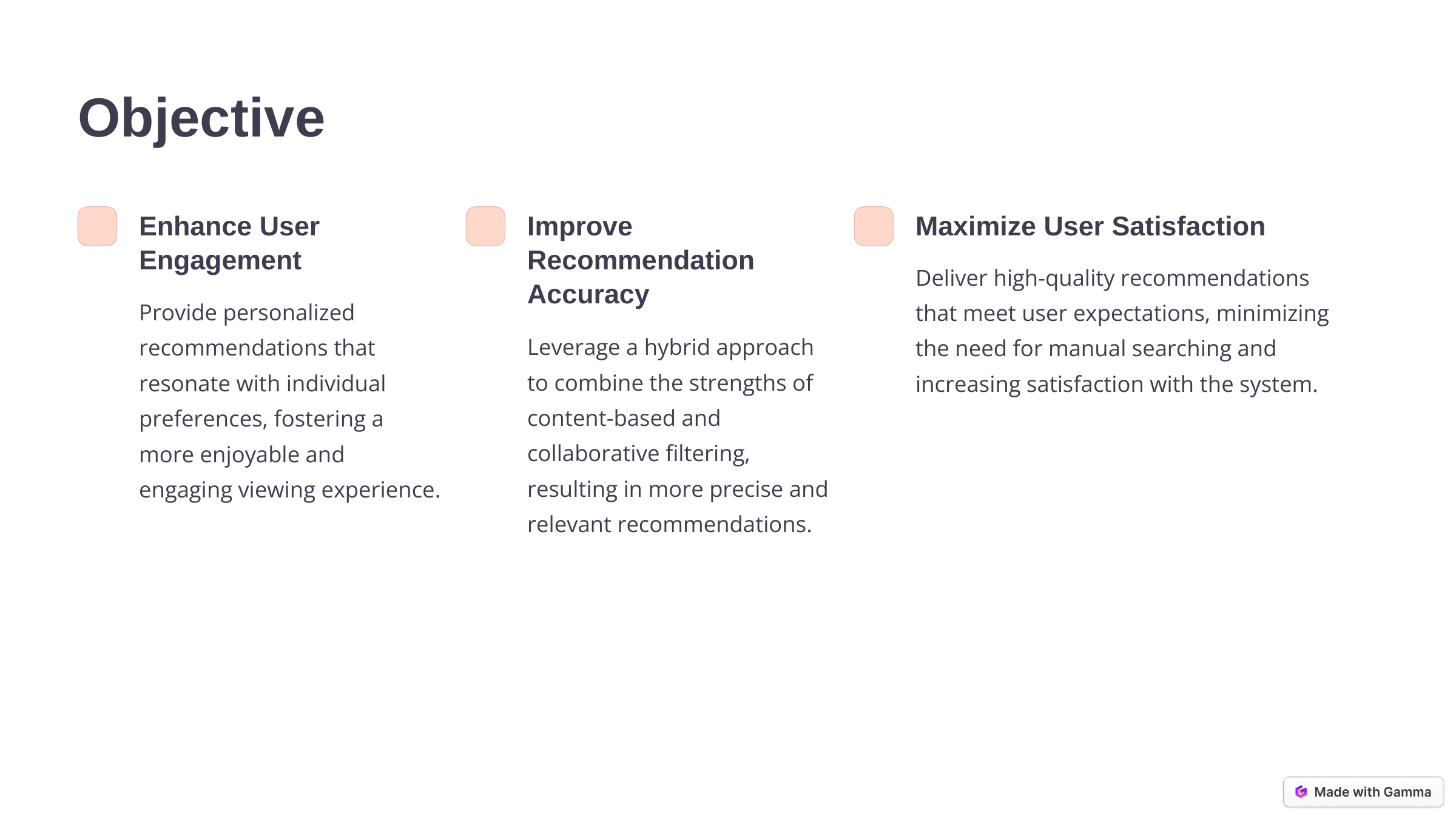

Objective

Enhance User Engagement

Improve Recommendation Accuracy

Maximize User Satisfaction
Deliver high-quality recommendations
that meet user expectations, minimizing
the need for manual searching and
increasing satisfaction with the system.
Provide personalized recommendations that resonate with individual preferences, fostering a more enjoyable and engaging viewing experience.
Leverage a hybrid approach to combine the strengths of content-based and collaborative filtering, resulting in more precise and relevant recommendations.